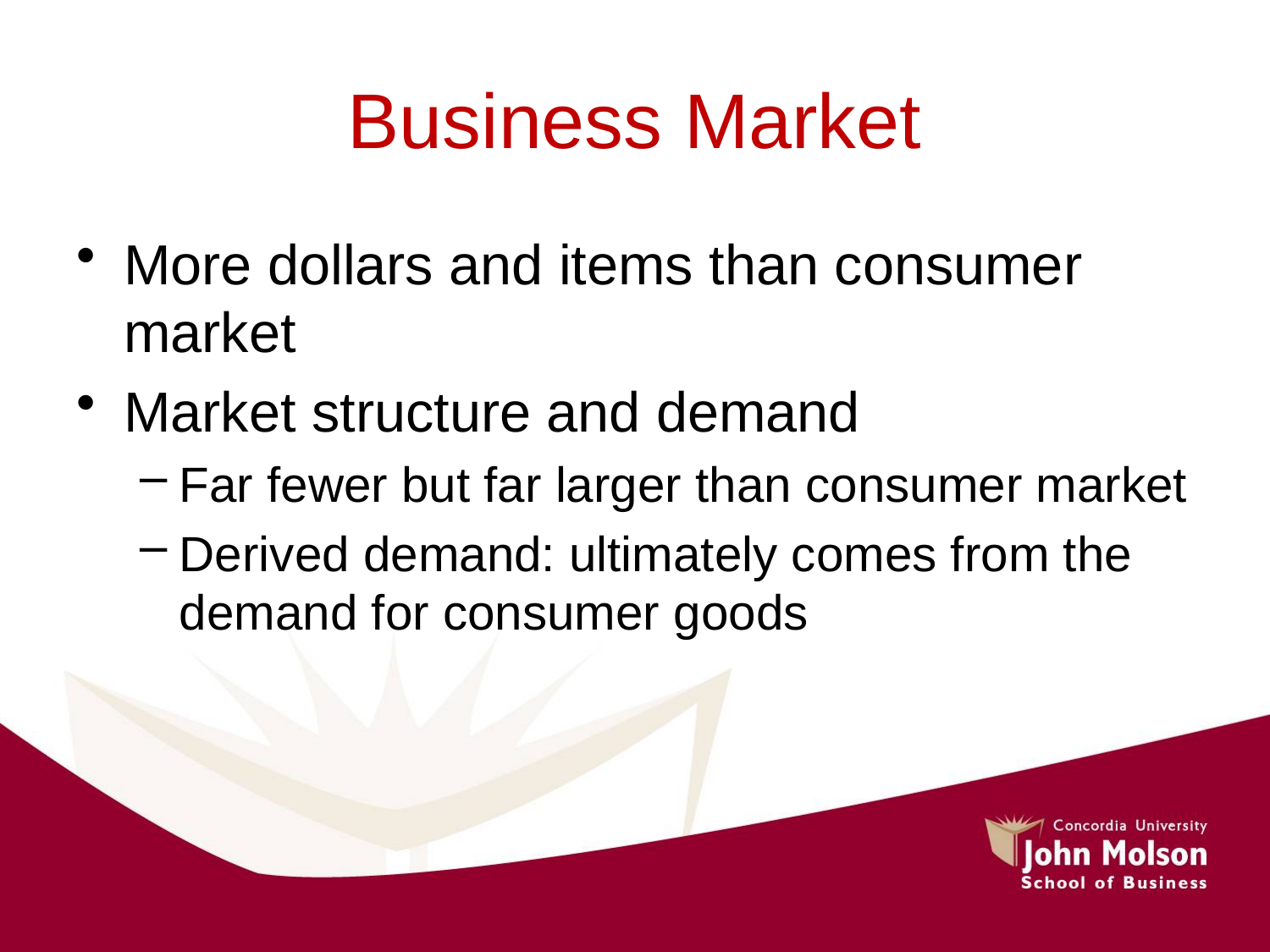

# Business Market
More dollars and items than consumer market
Market structure and demand
Far fewer but far larger than consumer market
Derived demand: ultimately comes from the demand for consumer goods